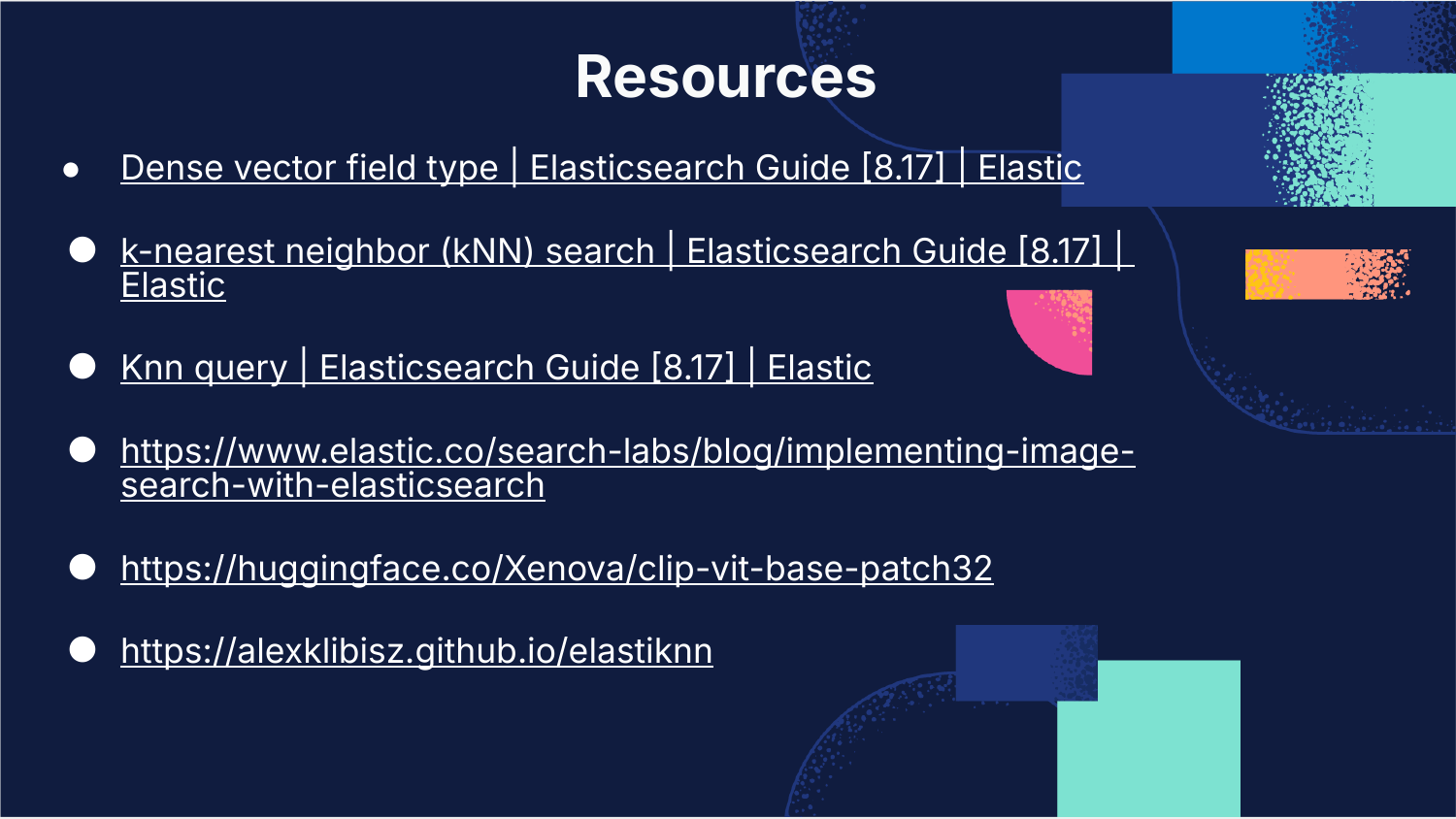

Resources

Dense vector field type | Elasticsearch Guide [8.17] | Elastic
k-nearest neighbor (kNN) search | Elasticsearch Guide [8.17] | Elastic

Knn query | Elasticsearch Guide [8.17] | Elastic

https://www.elastic.co/search-labs/blog/implementing-image-search-with-elasticsearch

https://huggingface.co/Xenova/clip-vit-base-patch32
https://alexklibisz.github.io/elastiknn